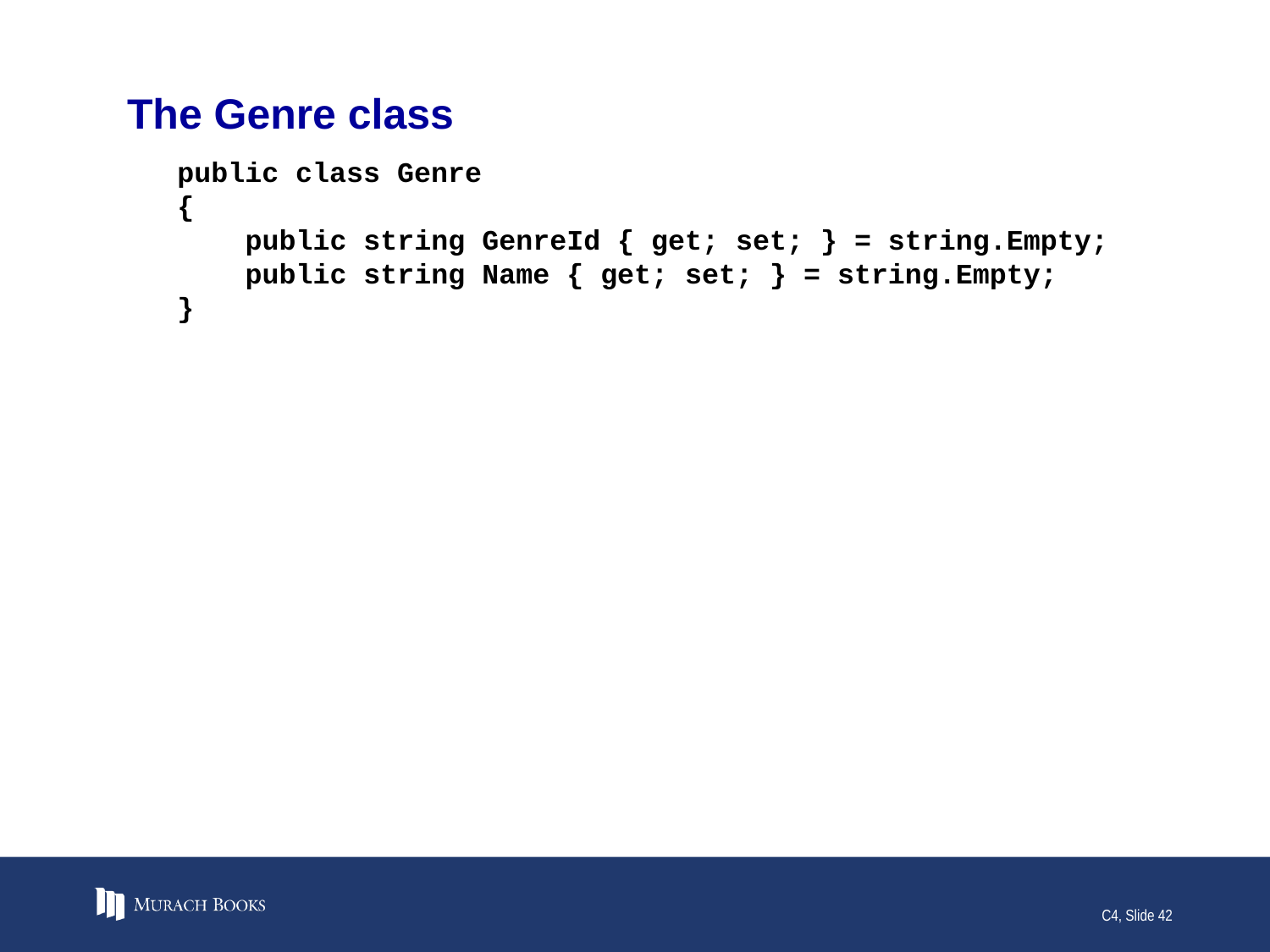

# The Genre class
public class Genre
{
    public string GenreId { get; set; } = string.Empty;
    public string Name { get; set; } = string.Empty;
}

C4, Slide 42